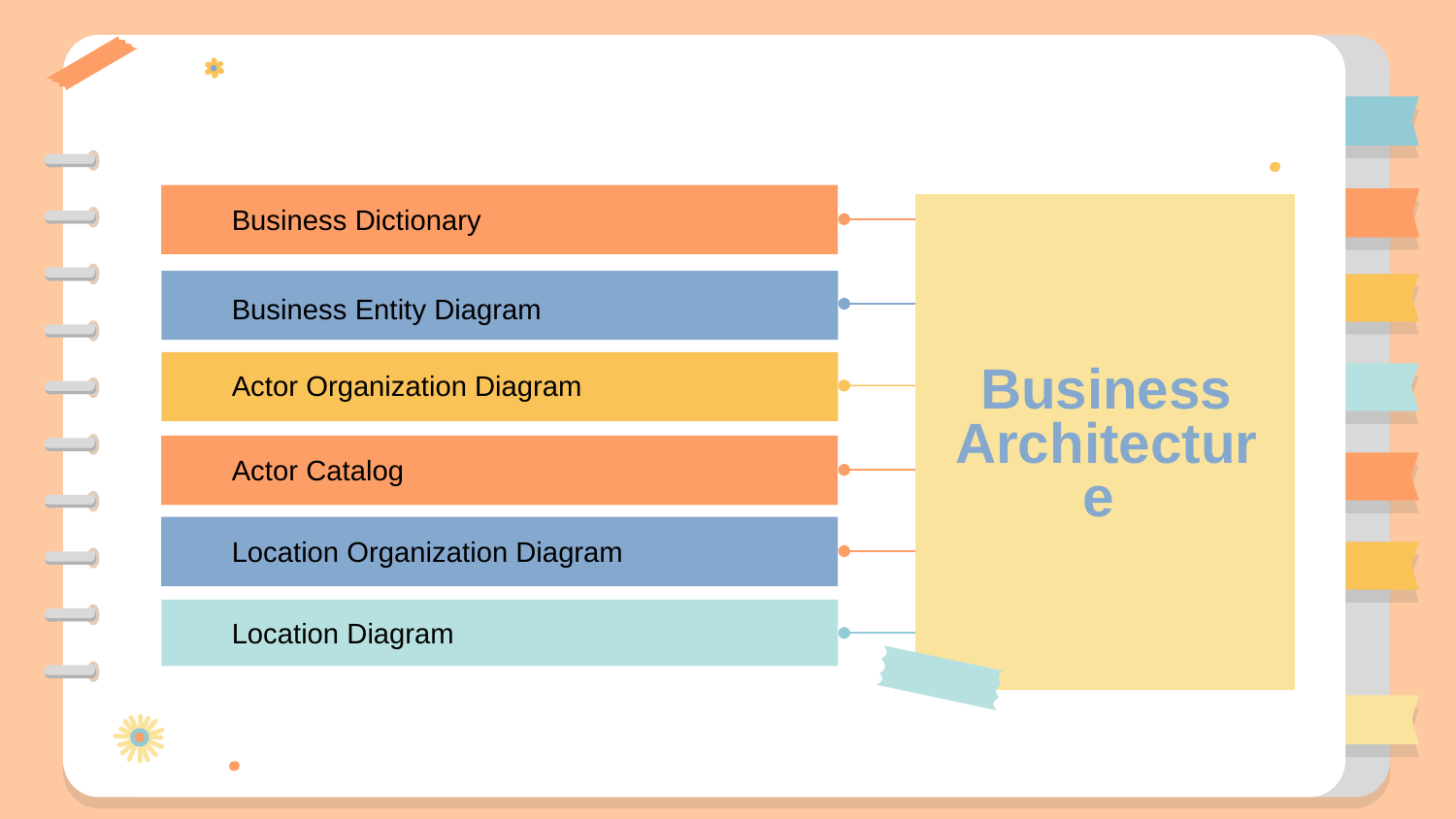

Business Dictionary

Business Entity Diagram

Actor Organization Diagram
Business Architecture

Actor Catalog

Location Organization Diagram

Location Diagram